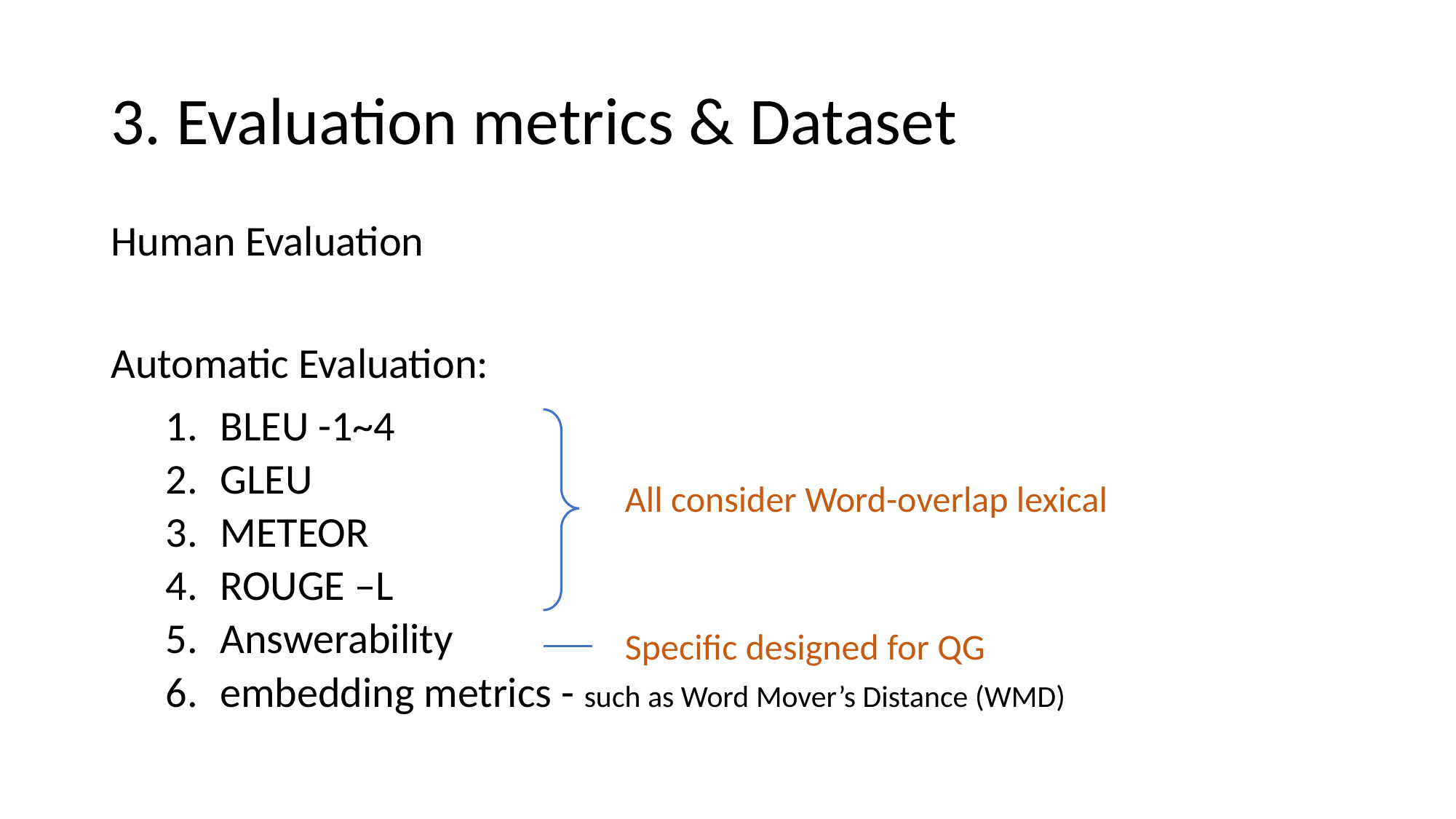

# 3. Evaluation metrics & Dataset
Human Evaluation

Automatic Evaluation:
BLEU -1~4
GLEU
METEOR
ROUGE –L
Answerability
embedding metrics - such as Word Mover’s Distance (WMD)

All consider Word-overlap lexical
Specific designed for QG